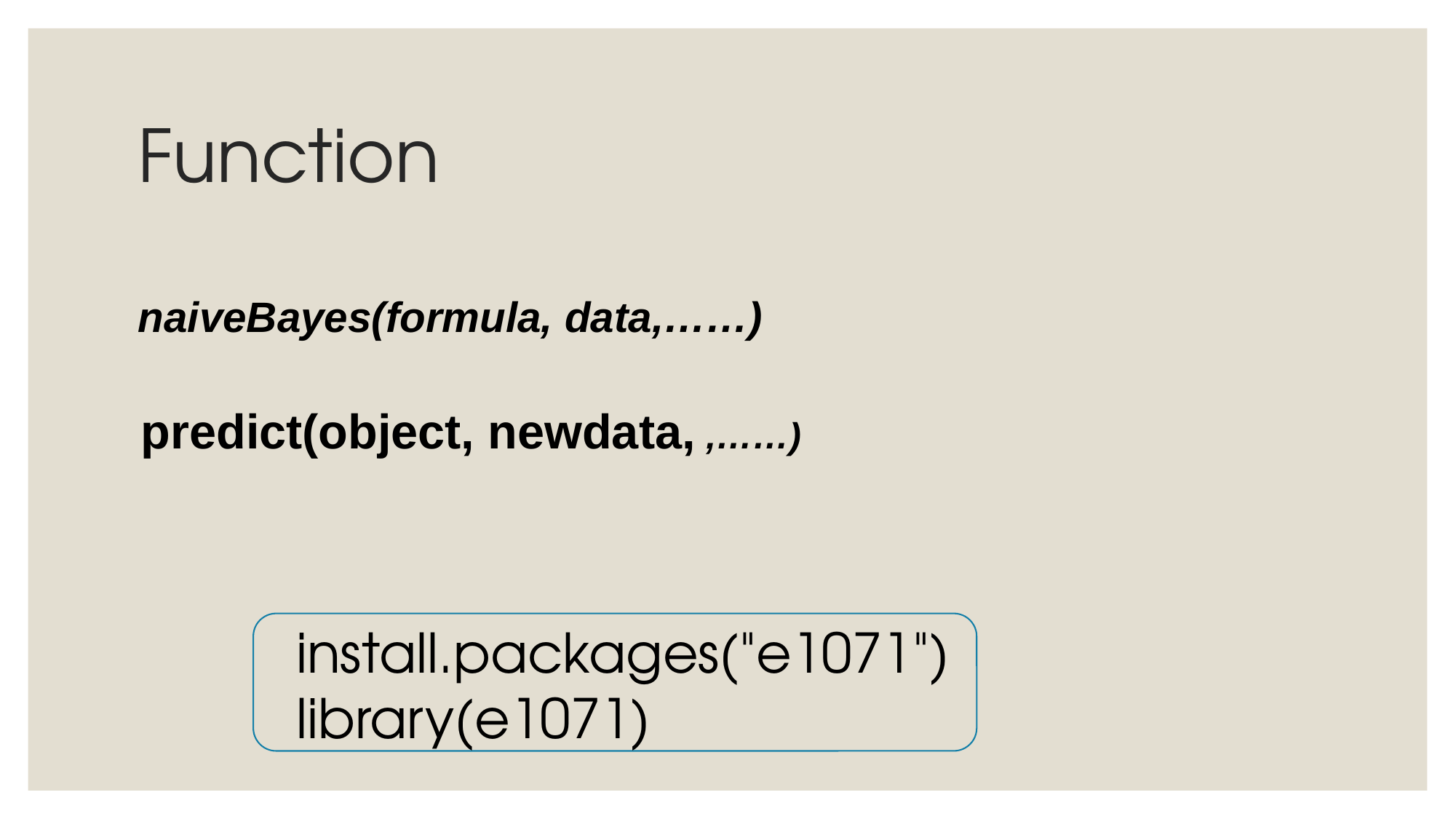

# Function
naiveBayes(formula, data,……)
predict(object, newdata, ,……)

install.packages("e1071")
library(e1071)